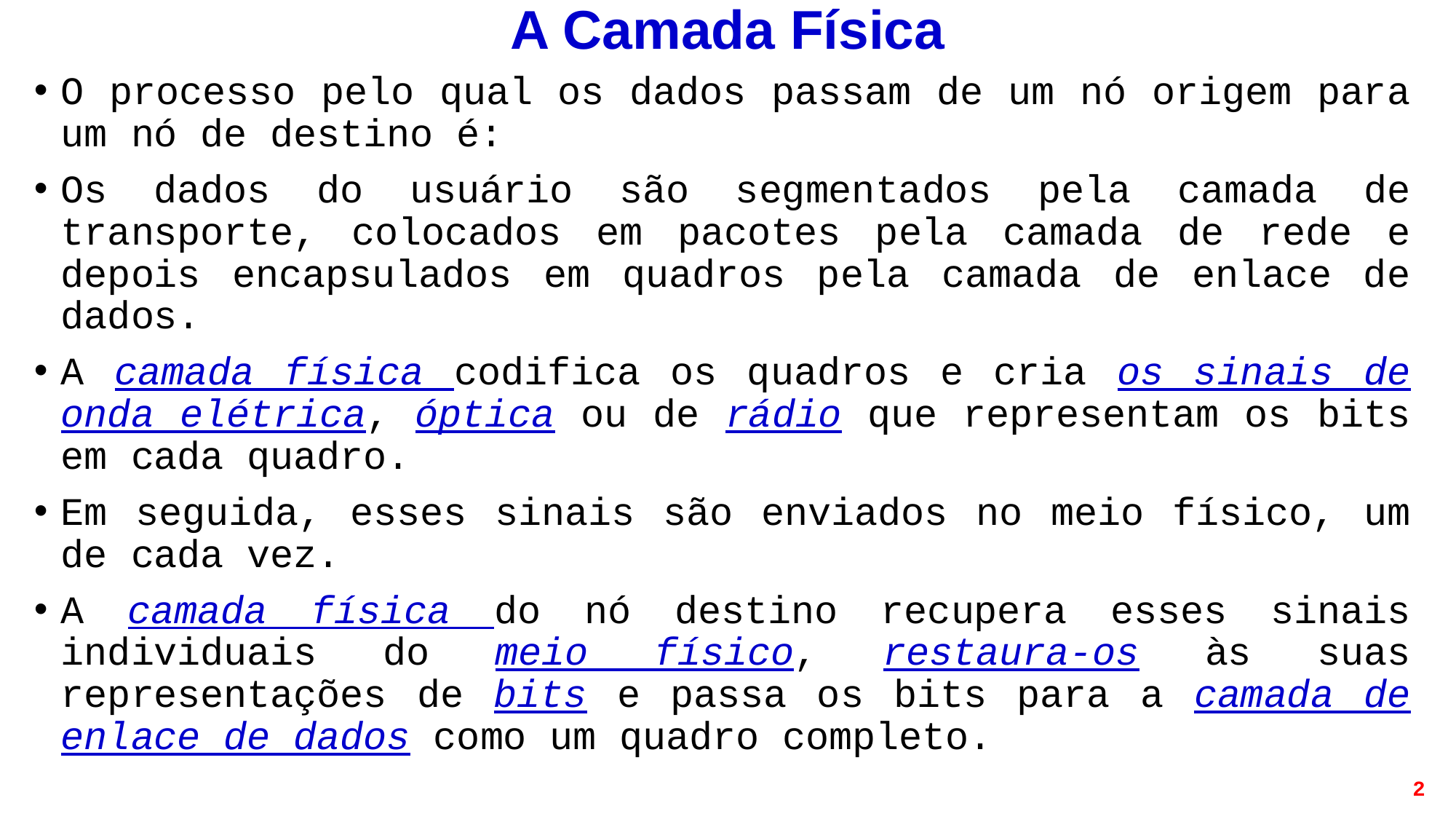

# A Camada Física
O processo pelo qual os dados passam de um nó origem para um nó de destino é:
Os dados do usuário são segmentados pela camada de transporte, colocados em pacotes pela camada de rede e depois encapsulados em quadros pela camada de enlace de dados.
A camada física codifica os quadros e cria os sinais de onda elétrica, óptica ou de rádio que representam os bits em cada quadro.
Em seguida, esses sinais são enviados no meio físico, um de cada vez.
A camada física do nó destino recupera esses sinais individuais do meio físico, restaura-os às suas representações de bits e passa os bits para a camada de enlace de dados como um quadro completo.

2